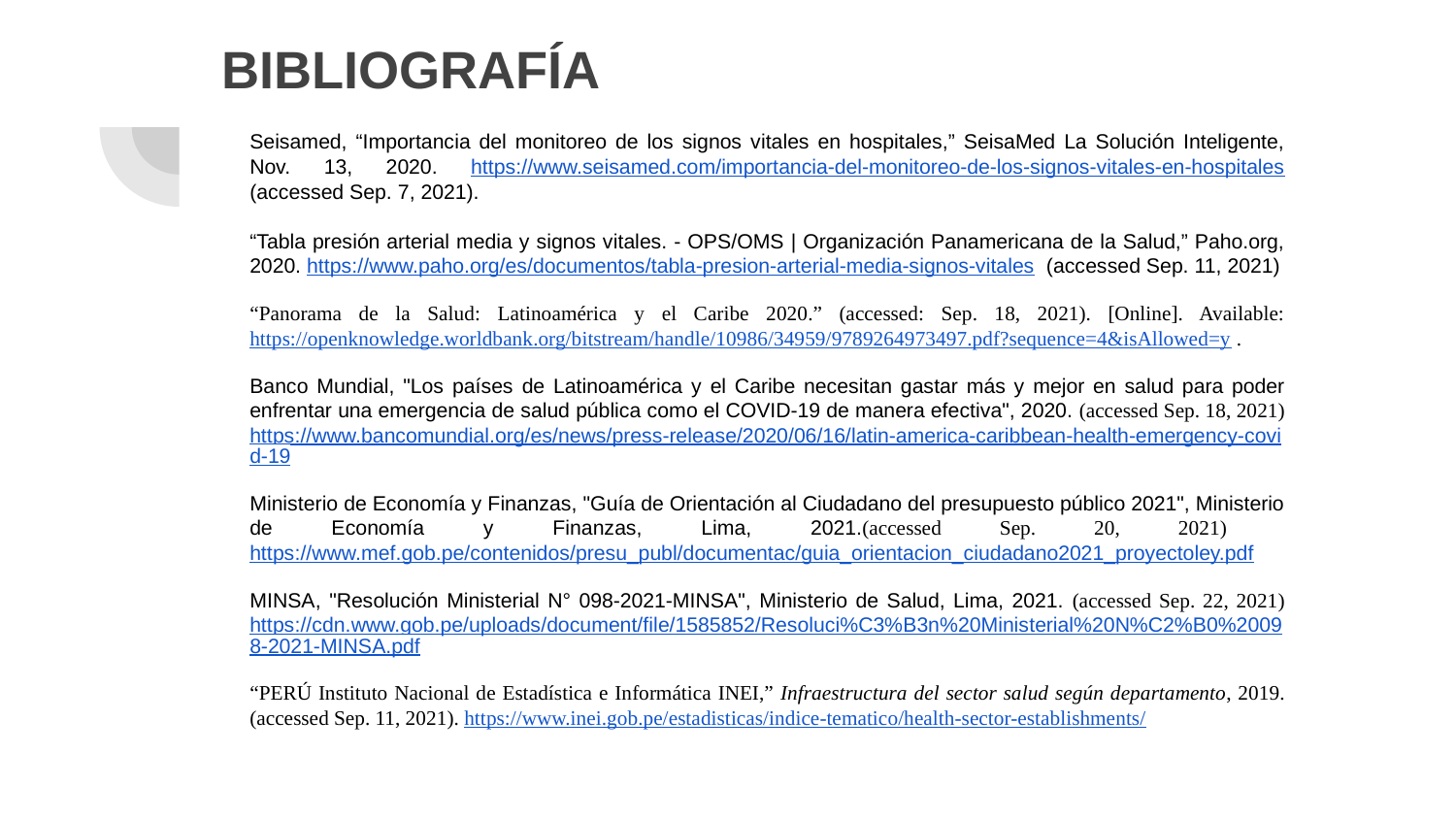

# BIBLIOGRAFÍA
Seisamed, “Importancia del monitoreo de los signos vitales en hospitales,” SeisaMed La Solución Inteligente, Nov. 13, 2020. https://www.seisamed.com/importancia-del-monitoreo-de-los-signos-vitales-en-hospitales (accessed Sep. 7, 2021).

“Tabla presión arterial media y signos vitales. - OPS/OMS | Organización Panamericana de la Salud,” Paho.org, 2020. https://www.paho.org/es/documentos/tabla-presion-arterial-media-signos-vitales  (accessed Sep. 11, 2021)
“Panorama de la Salud: Latinoamérica y el Caribe 2020.” (accessed: Sep. 18, 2021). [Online]. Available: https://openknowledge.worldbank.org/bitstream/handle/10986/34959/9789264973497.pdf?sequence=4&isAllowed=y .
Banco Mundial, "Los países de Latinoamérica y el Caribe necesitan gastar más y mejor en salud para poder enfrentar una emergencia de salud pública como el COVID-19 de manera efectiva", 2020. (accessed Sep. 18, 2021) https://www.bancomundial.org/es/news/press-release/2020/06/16/latin-america-caribbean-health-emergency-covid-19
Ministerio de Economía y Finanzas, "Guía de Orientación al Ciudadano del presupuesto público 2021", Ministerio de Economía y Finanzas, Lima, 2021.(accessed Sep. 20, 2021)  https://www.mef.gob.pe/contenidos/presu_publ/documentac/guia_orientacion_ciudadano2021_proyectoley.pdf
MINSA, "Resolución Ministerial N° 098-2021-MINSA", Ministerio de Salud, Lima, 2021. (accessed Sep. 22, 2021) https://cdn.www.gob.pe/uploads/document/file/1585852/Resoluci%C3%B3n%20Ministerial%20N%C2%B0%20098-2021-MINSA.pdf
“PERÚ Instituto Nacional de Estadística e Informática INEI,” Infraestructura del sector salud según departamento, 2019. (accessed Sep. 11, 2021). https://www.inei.gob.pe/estadisticas/indice-tematico/health-sector-establishments/